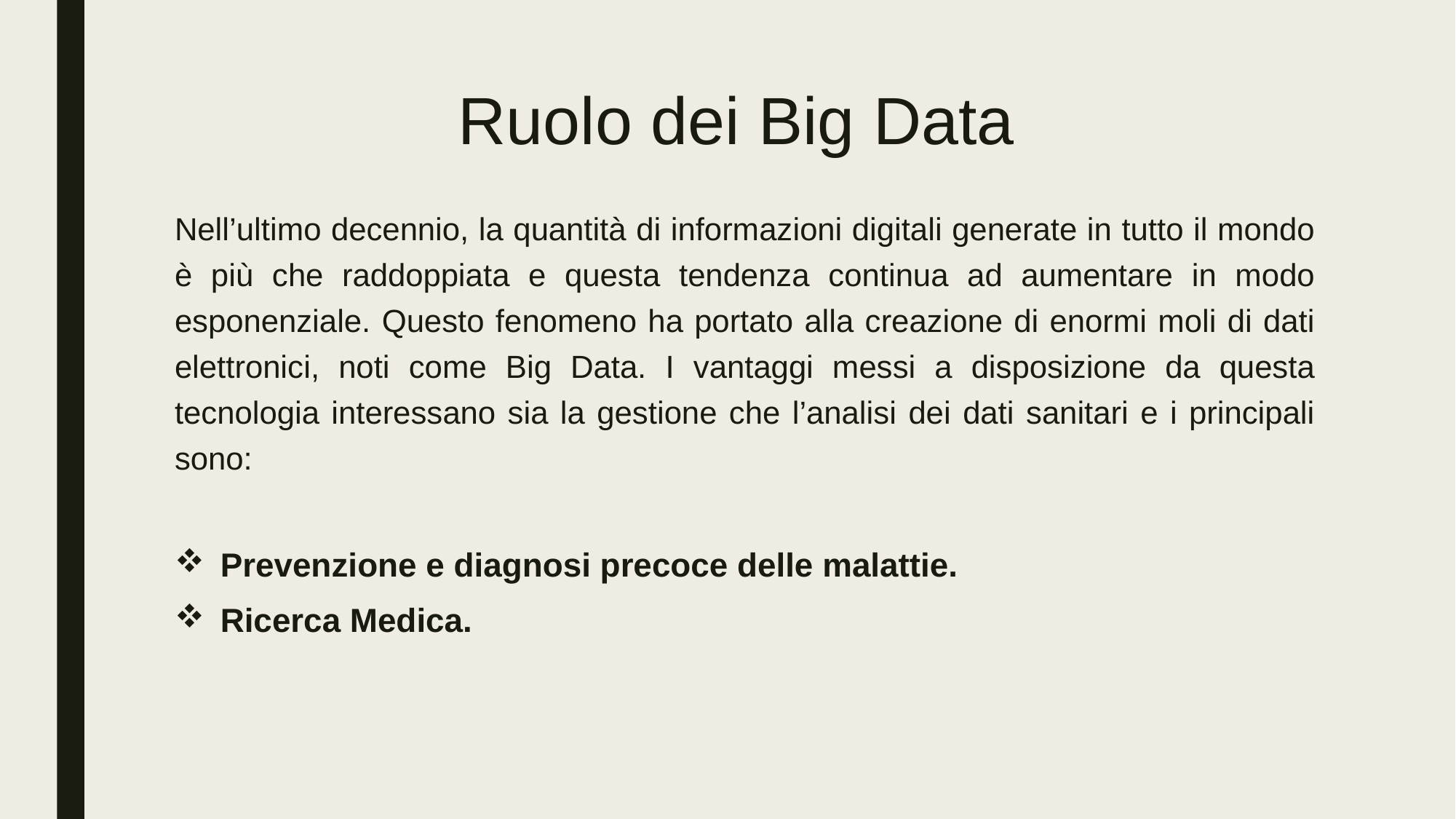

# Ruolo dei Big Data
Nell’ultimo decennio, la quantità di informazioni digitali generate in tutto il mondo è più che raddoppiata e questa tendenza continua ad aumentare in modo esponenziale. Questo fenomeno ha portato alla creazione di enormi moli di dati elettronici, noti come Big Data. I vantaggi messi a disposizione da questa tecnologia interessano sia la gestione che l’analisi dei dati sanitari e i principali sono:

Prevenzione e diagnosi precoce delle malattie.
Ricerca Medica.